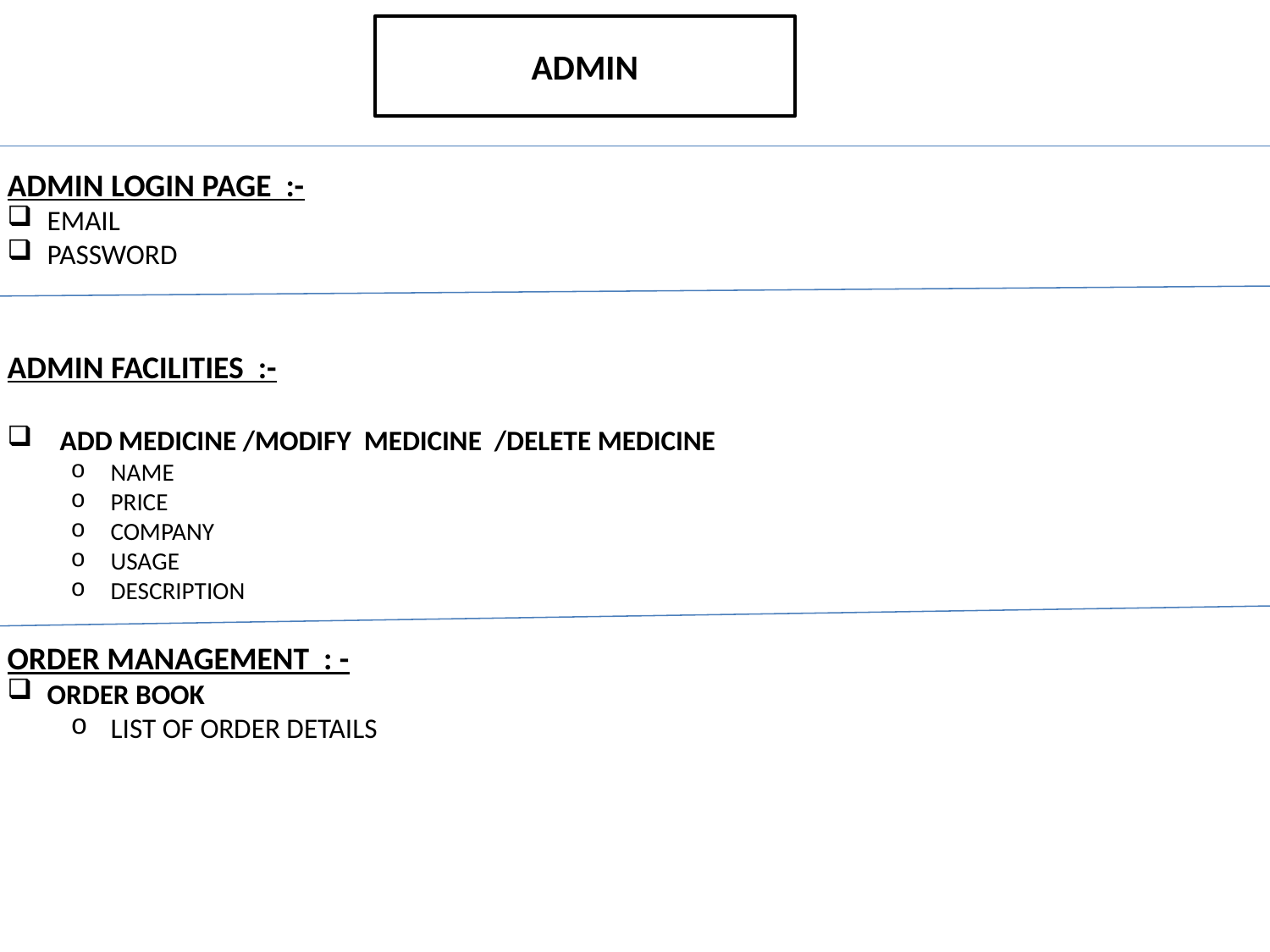

ADMIN LOGIN PAGE  :-
EMAIL
PASSWORD

ADMIN FACILITIES  :-

  ADD MEDICINE /MODIFY  MEDICINE  /DELETE MEDICINE
NAME
PRICE
COMPANY
USAGE
DESCRIPTION

ORDER MANAGEMENT  : -
ORDER BOOK
LIST OF ORDER DETAILS

ADMIN